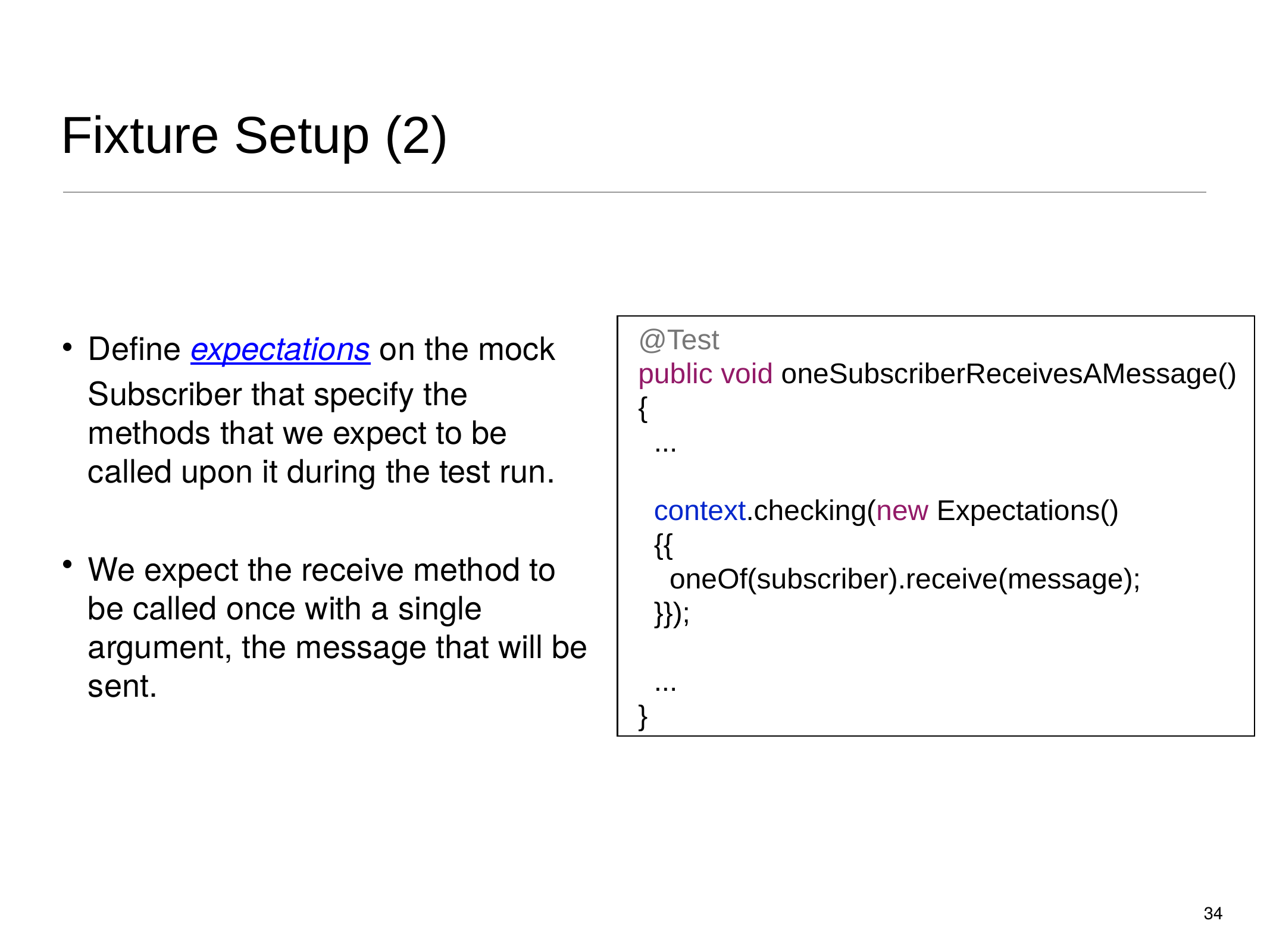

# Fixture Setup (2)
  @Test
  public void oneSubscriberReceivesAMessage()
  {
    ...

    context.checking(new Expectations()
    {{
      oneOf(subscriber).receive(message);
    }});

    ...
  }
Define expectations on the mock Subscriber that specify the methods that we expect to be called upon it during the test run.
We expect the receive method to be called once with a single argument, the message that will be sent.
34